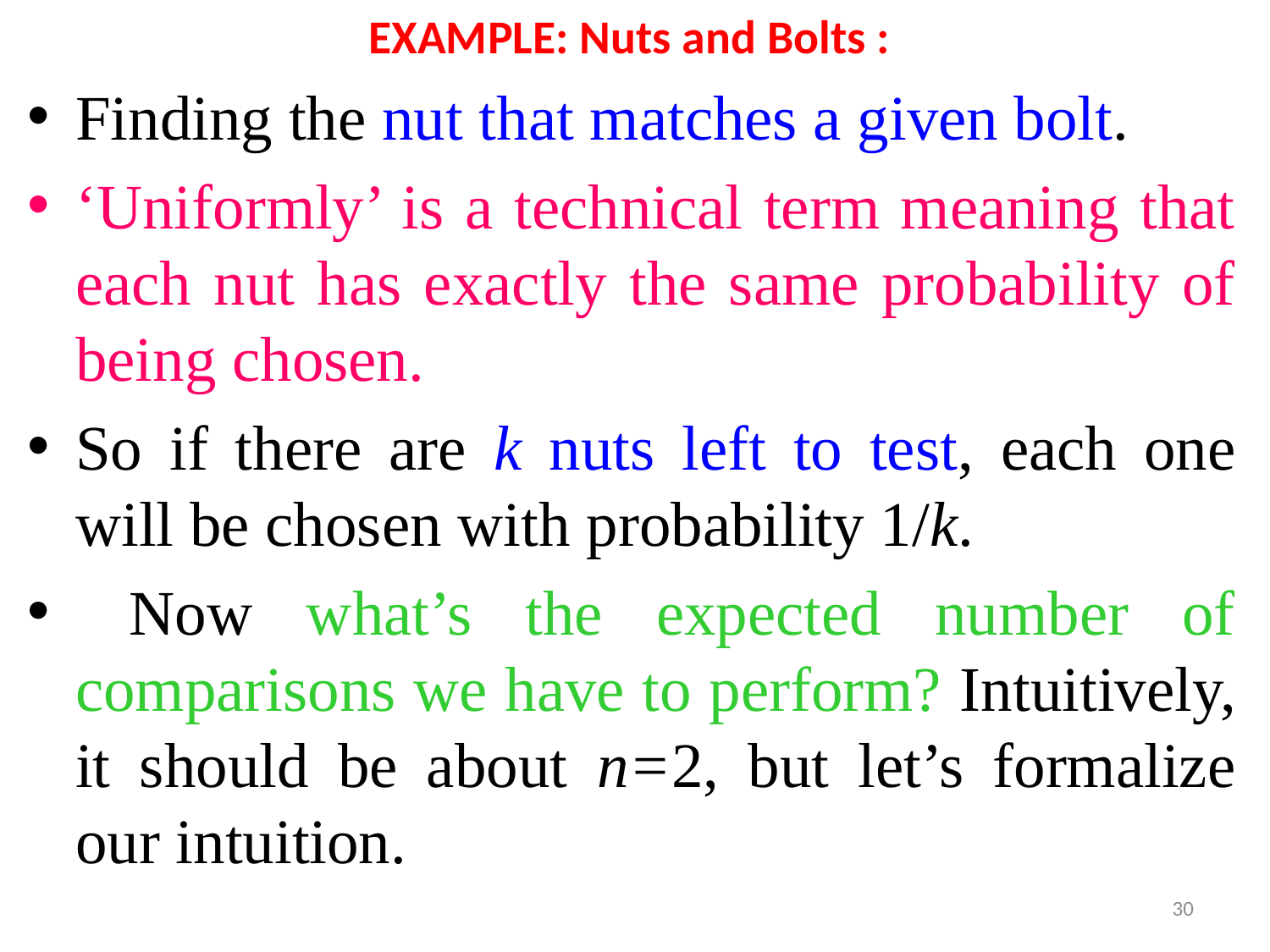

# EXAMPLE: Nuts and Bolts :
Finding the nut that matches a given bolt.
‘Uniformly’ is a technical term meaning that each nut has exactly the same probability of being chosen.
So if there are k nuts left to test, each one will be chosen with probability 1/k.
 Now what’s the expected number of comparisons we have to perform? Intuitively, it should be about n=2, but let’s formalize our intuition.
30